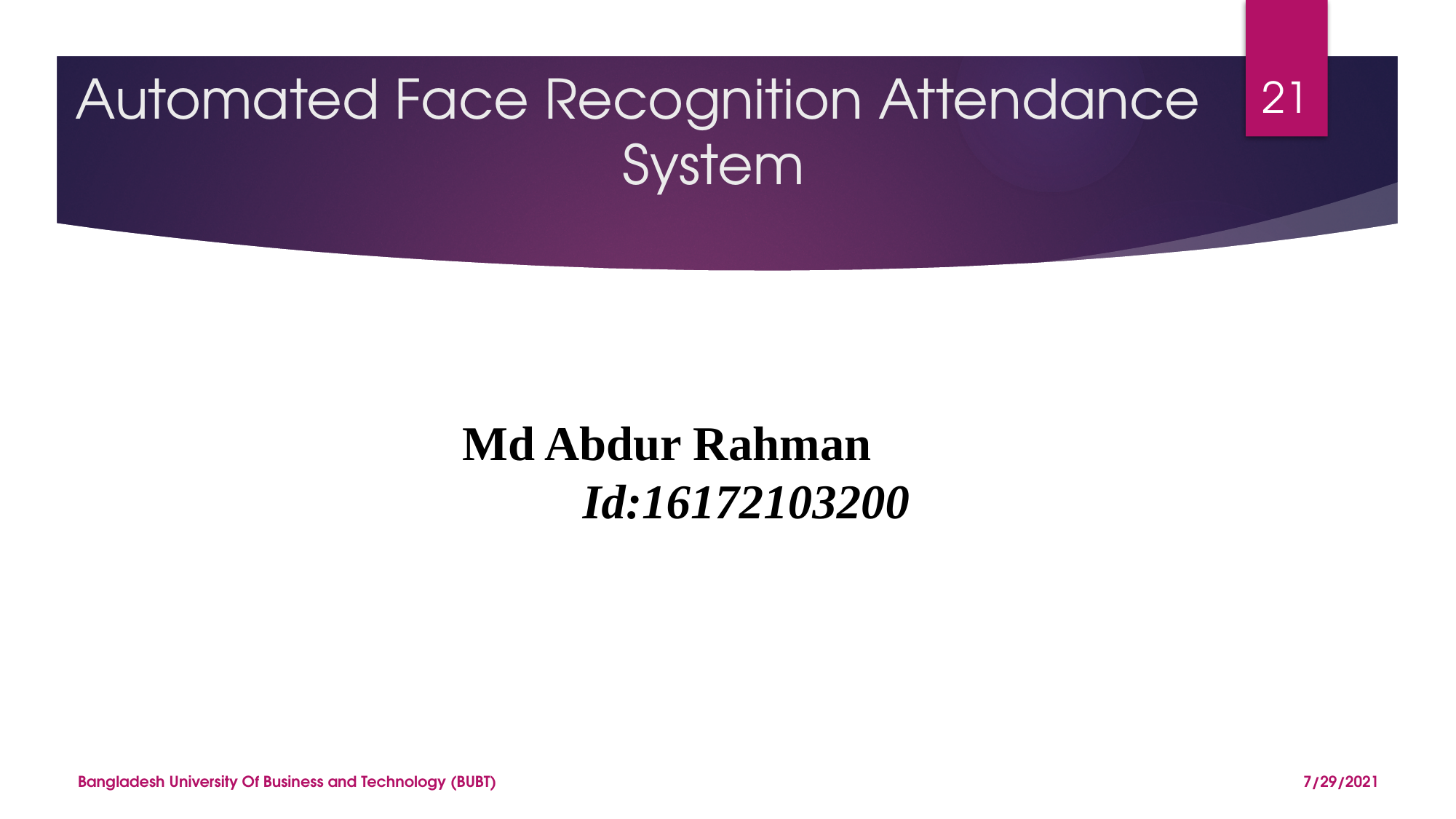

21
# Automated Face Recognition Attendance            System

Md Abdur Rahman               Id:16172103200

Bangladesh University Of Business and Technology (BUBT)
7/29/2021